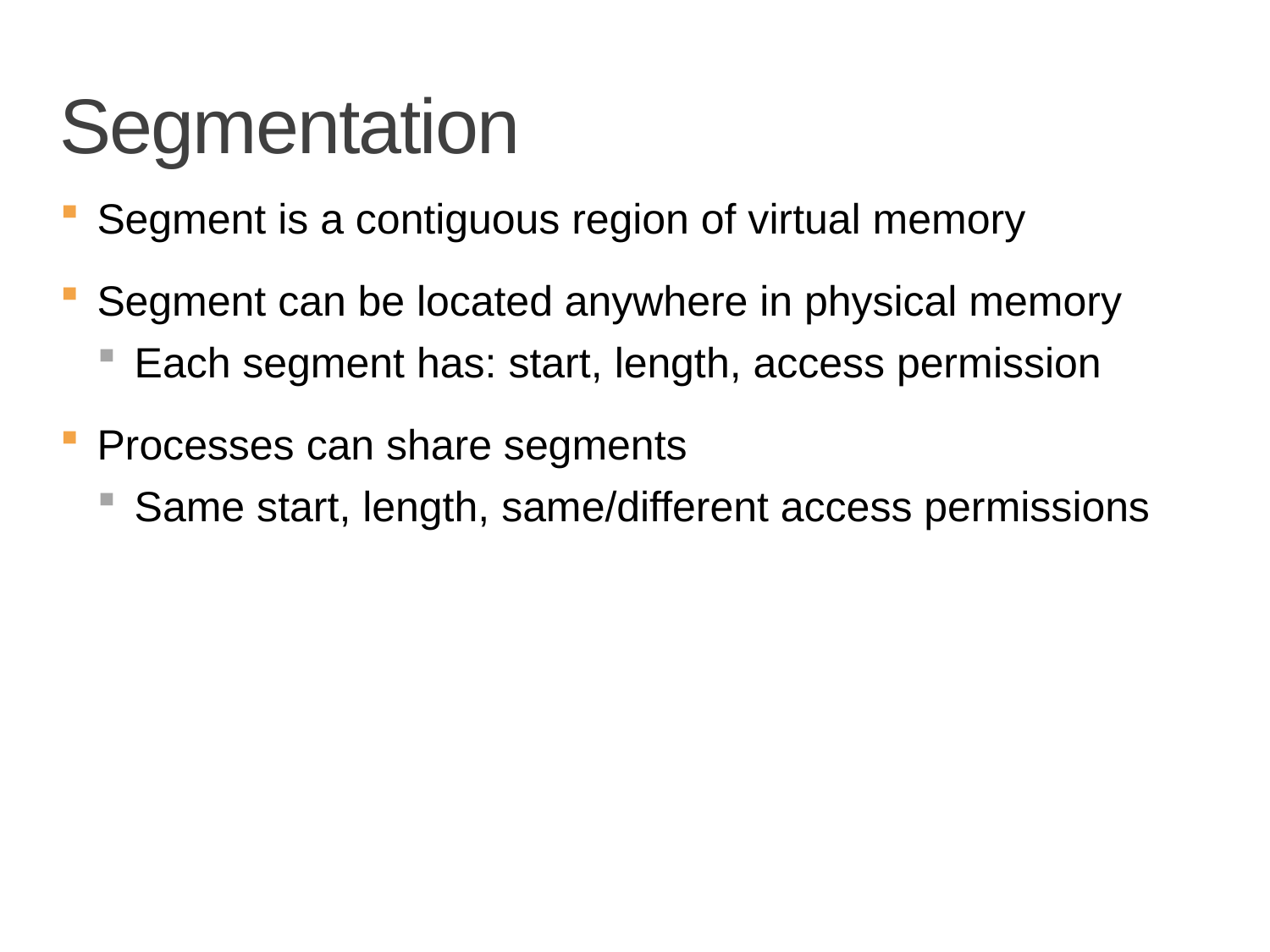

# Segmentation
Segment is a contiguous region of virtual memory
Segment can be located anywhere in physical memory
Each segment has: start, length, access permission
Processes can share segments
Same start, length, same/different access permissions